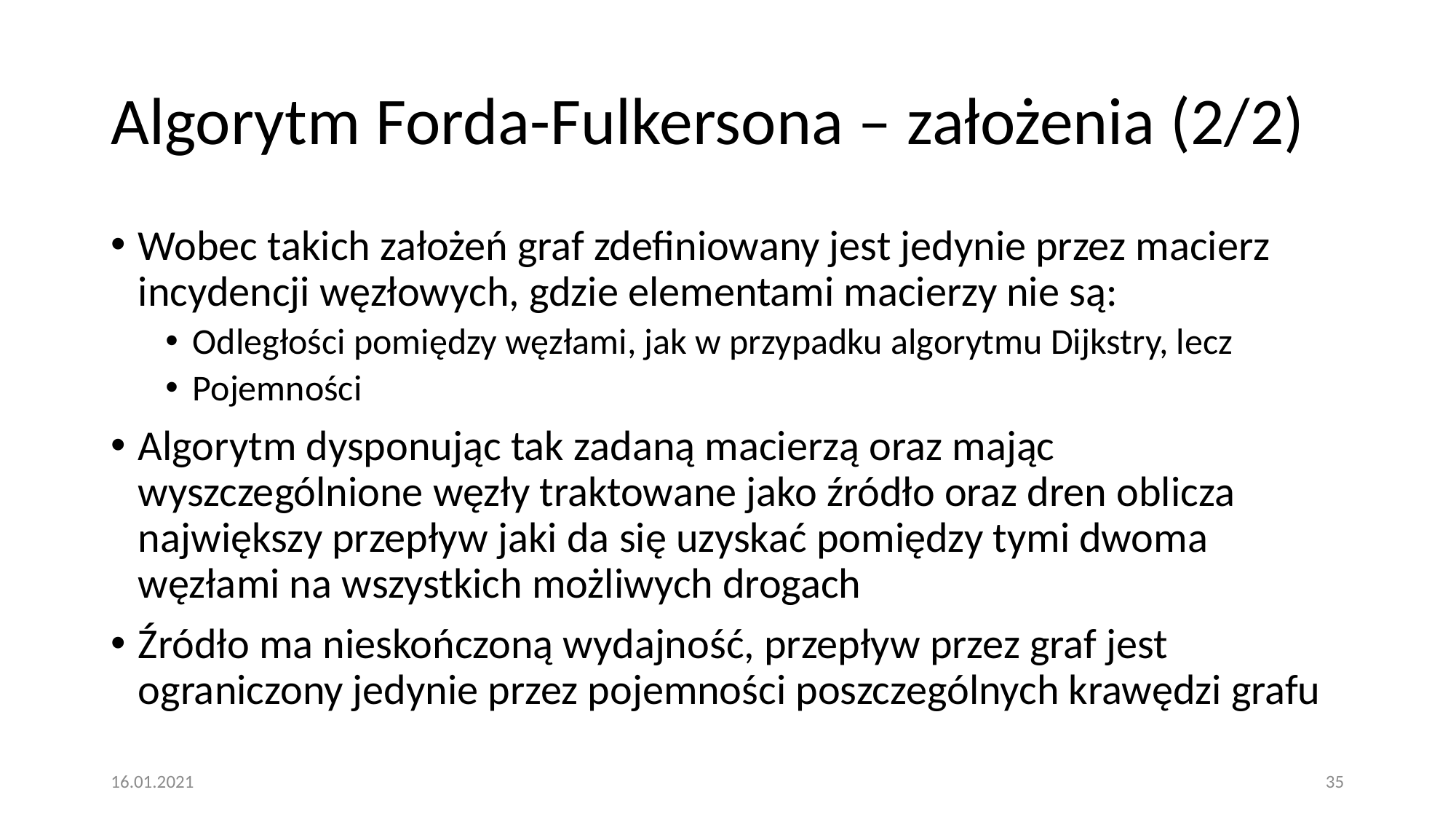

# Algorytm Forda-Fulkersona – założenia (2/2)‏
Wobec takich założeń graf zdefiniowany jest jedynie przez macierz incydencji węzłowych, gdzie elementami macierzy nie są:
Odległości pomiędzy węzłami, jak w przypadku algorytmu Dijkstry, lecz
Pojemności
Algorytm dysponując tak zadaną macierzą oraz mając wyszczególnione węzły traktowane jako źródło oraz dren oblicza największy przepływ jaki da się uzyskać pomiędzy tymi dwoma węzłami na wszystkich możliwych drogach
Źródło ma nieskończoną wydajność, przepływ przez graf jest ograniczony jedynie przez pojemności poszczególnych krawędzi grafu
16.01.2021
35